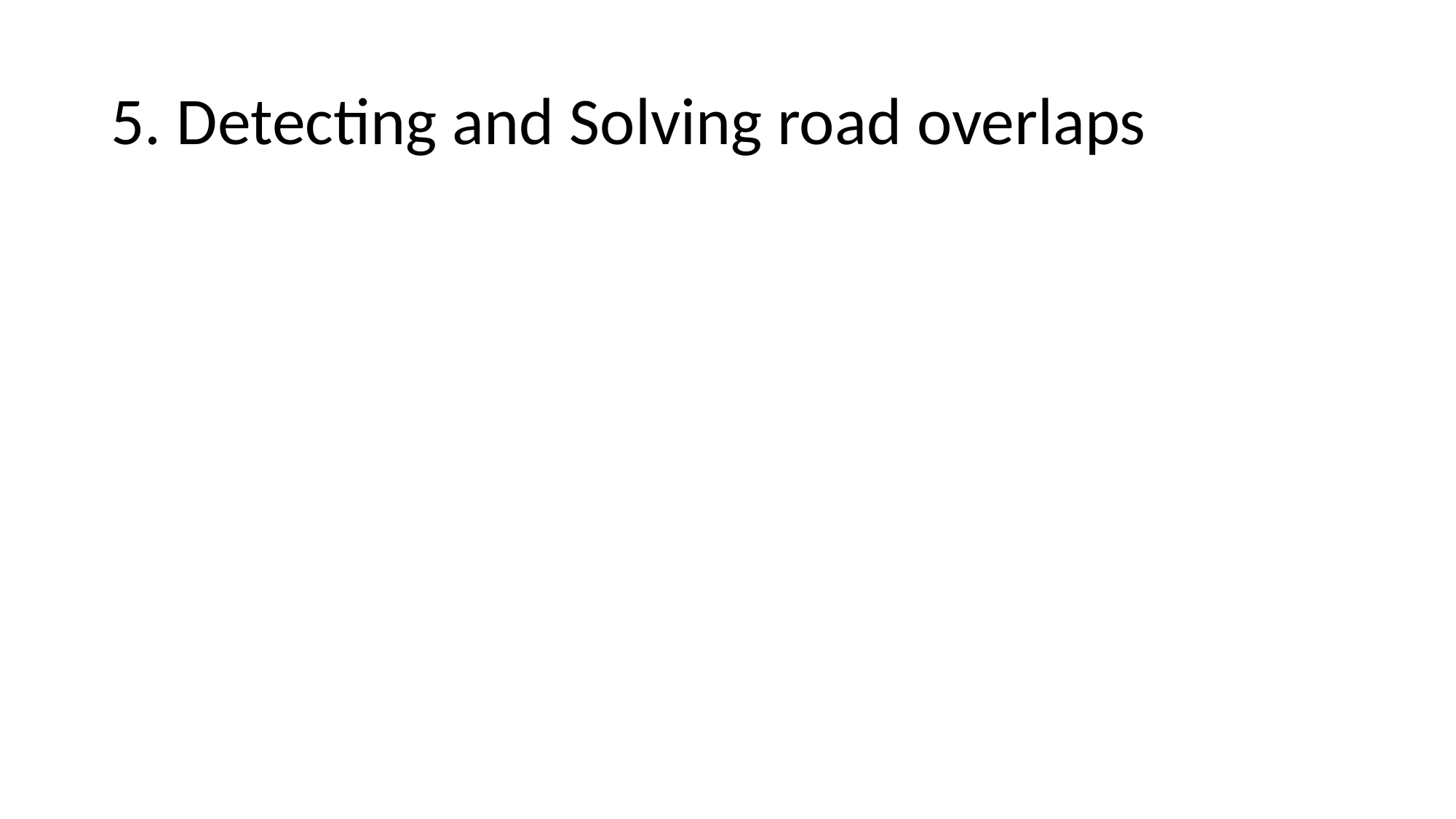

# 5. Detecting and Solving road overlaps